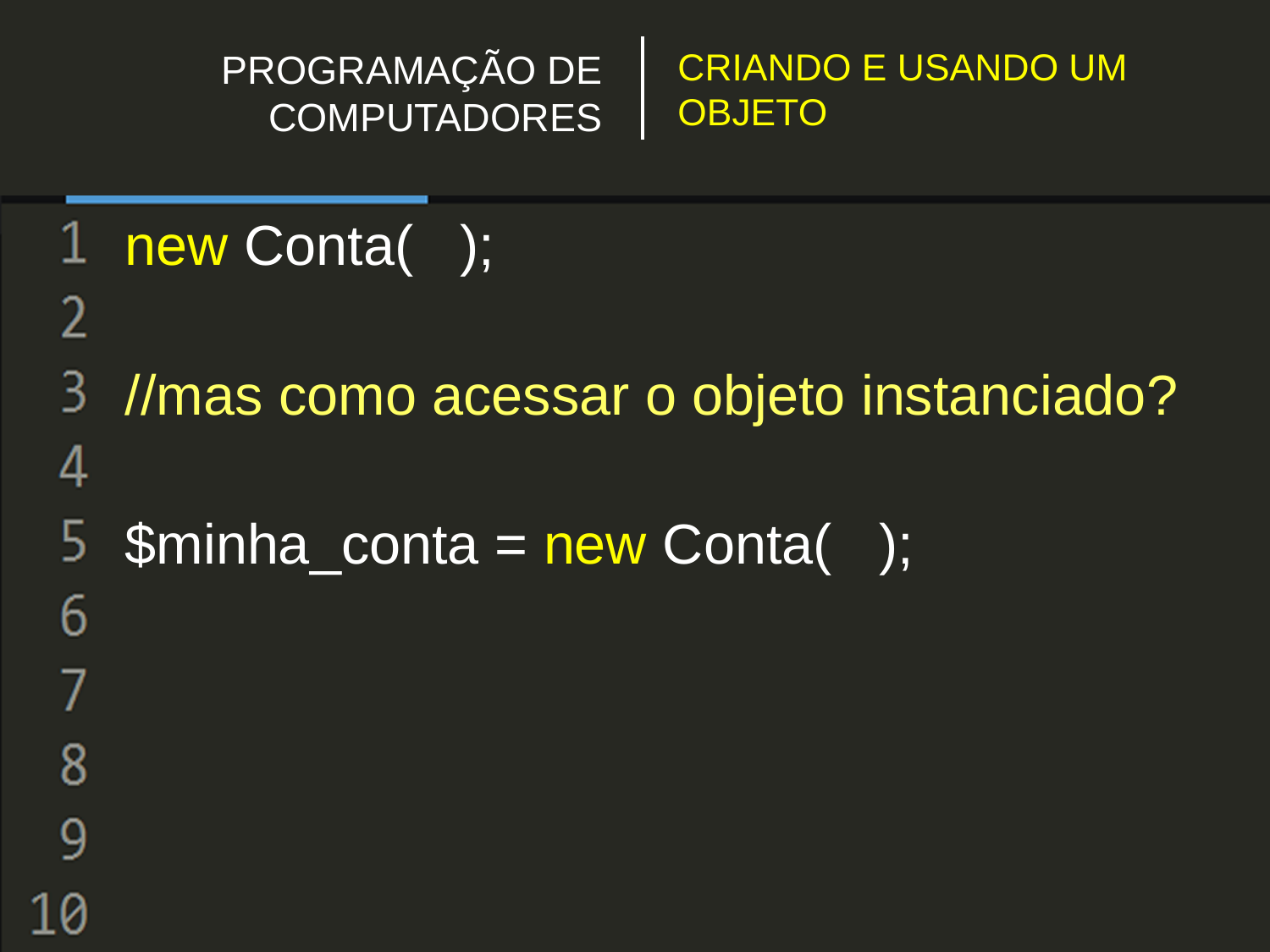

CRIANDO E USANDO UM OBJETO
# PROGRAMAÇÃO DE COMPUTADORES
new Conta(   );

//mas como acessar o objeto instanciado?

$minha_conta = new Conta(   );
Jefferson de Oliveira Chaves